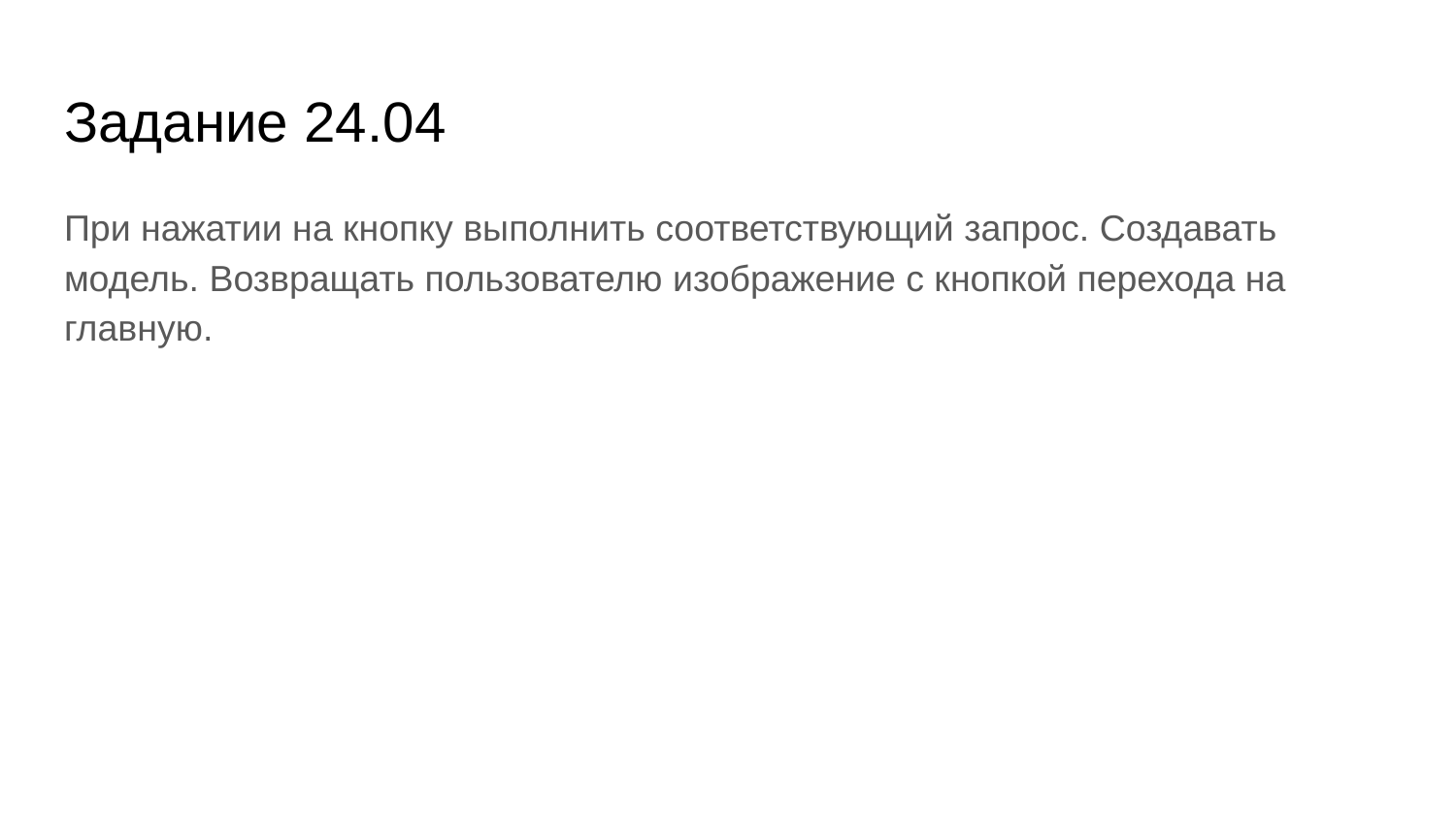

# Задание 24.04
При нажатии на кнопку выполнить соответствующий запрос. Создавать модель. Возвращать пользователю изображение с кнопкой перехода на главную.